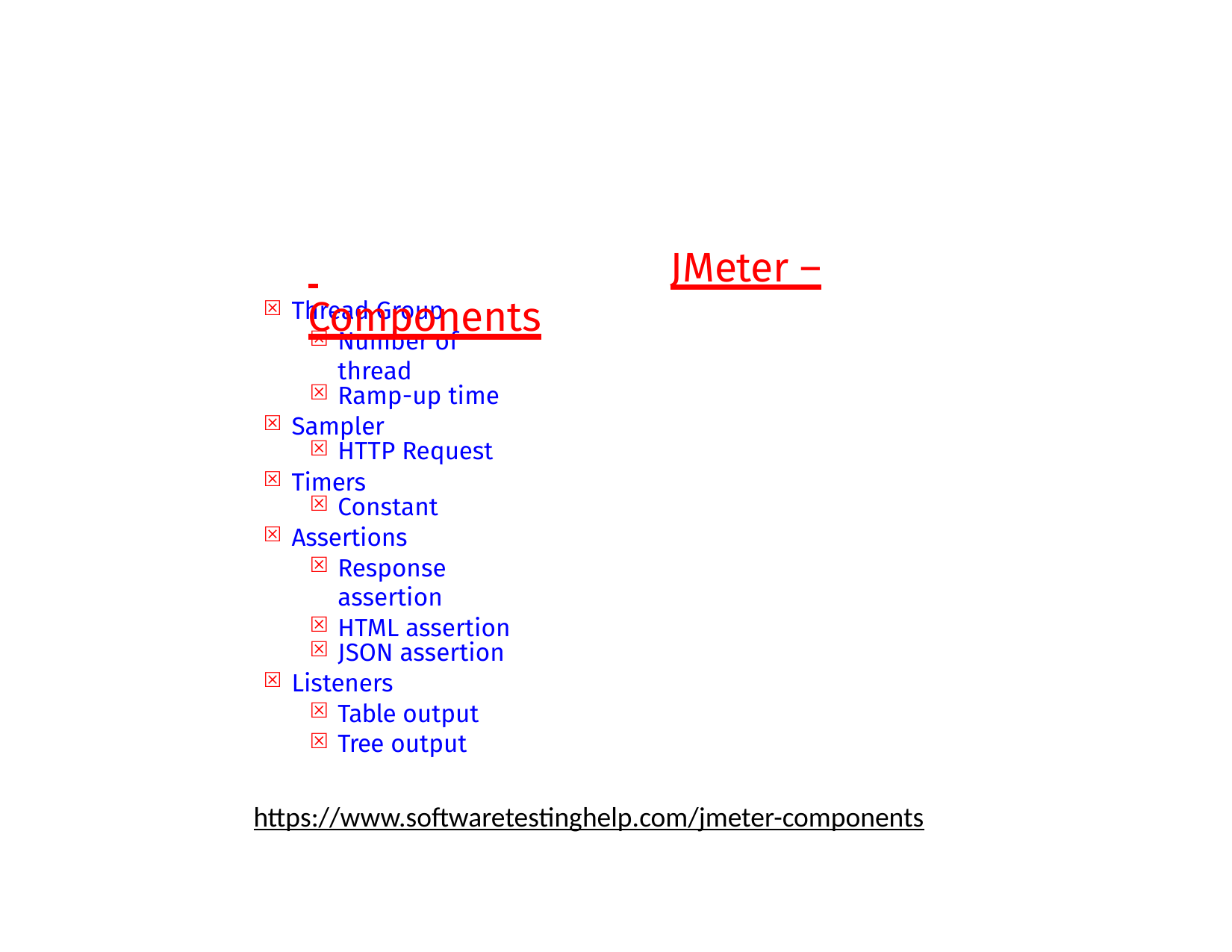

# JMeter – Components
Thread Group
Number of thread
Ramp-up time
Sampler
HTTP Request
Timers
Constant
Assertions
Response assertion
HTML assertion
JSON assertion
Listeners
Table output
Tree output
https://www.softwaretestinghelp.com/jmeter-components